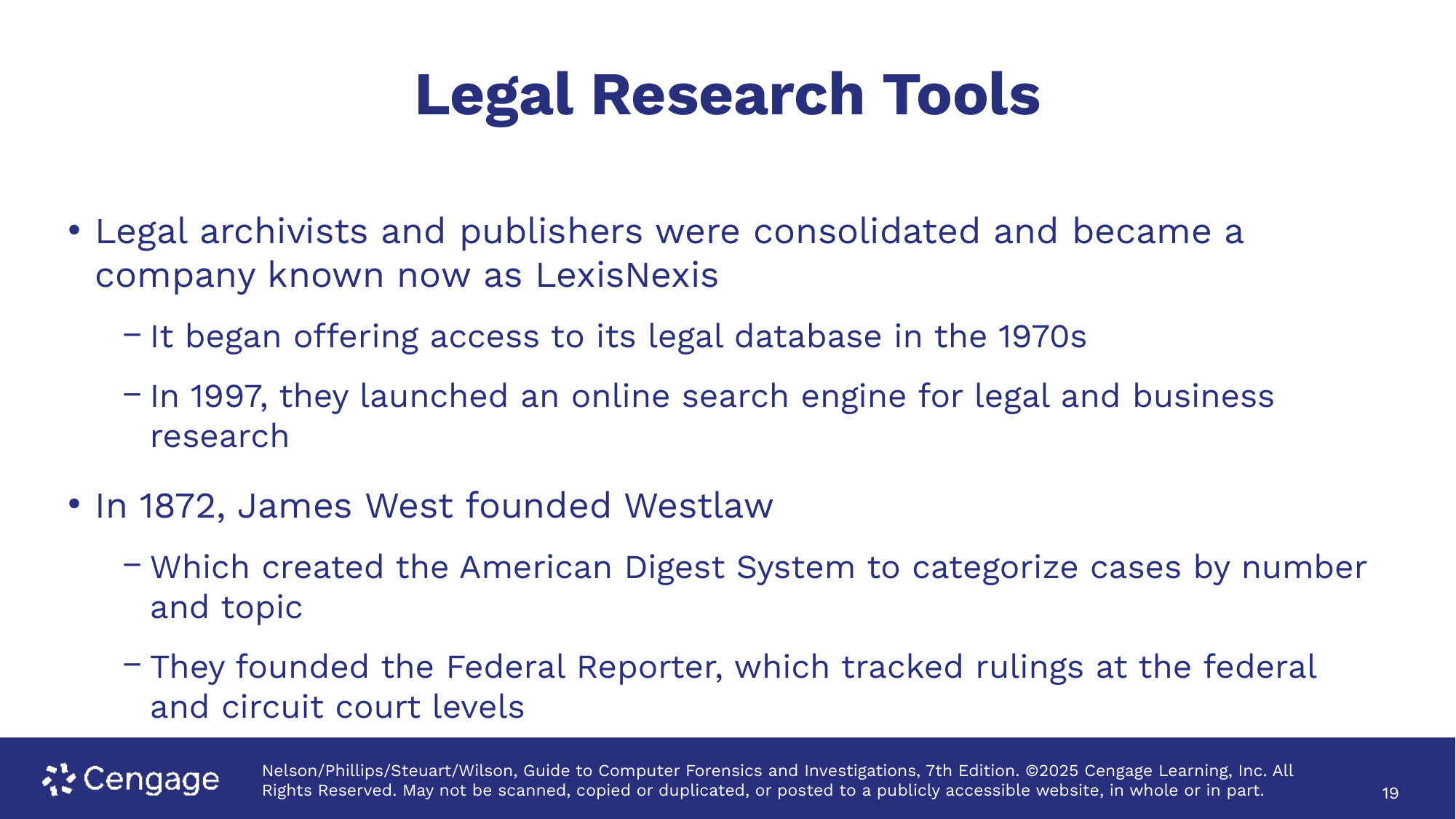

# Legal Research Tools
Legal archivists and publishers were consolidated and became a company known now as LexisNexis
It began offering access to its legal database in the 1970s
In 1997, they launched an online search engine for legal and business research
In 1872, James West founded Westlaw
Which created the American Digest System to categorize cases by number and topic
They founded the Federal Reporter, which tracked rulings at the federal and circuit court levels